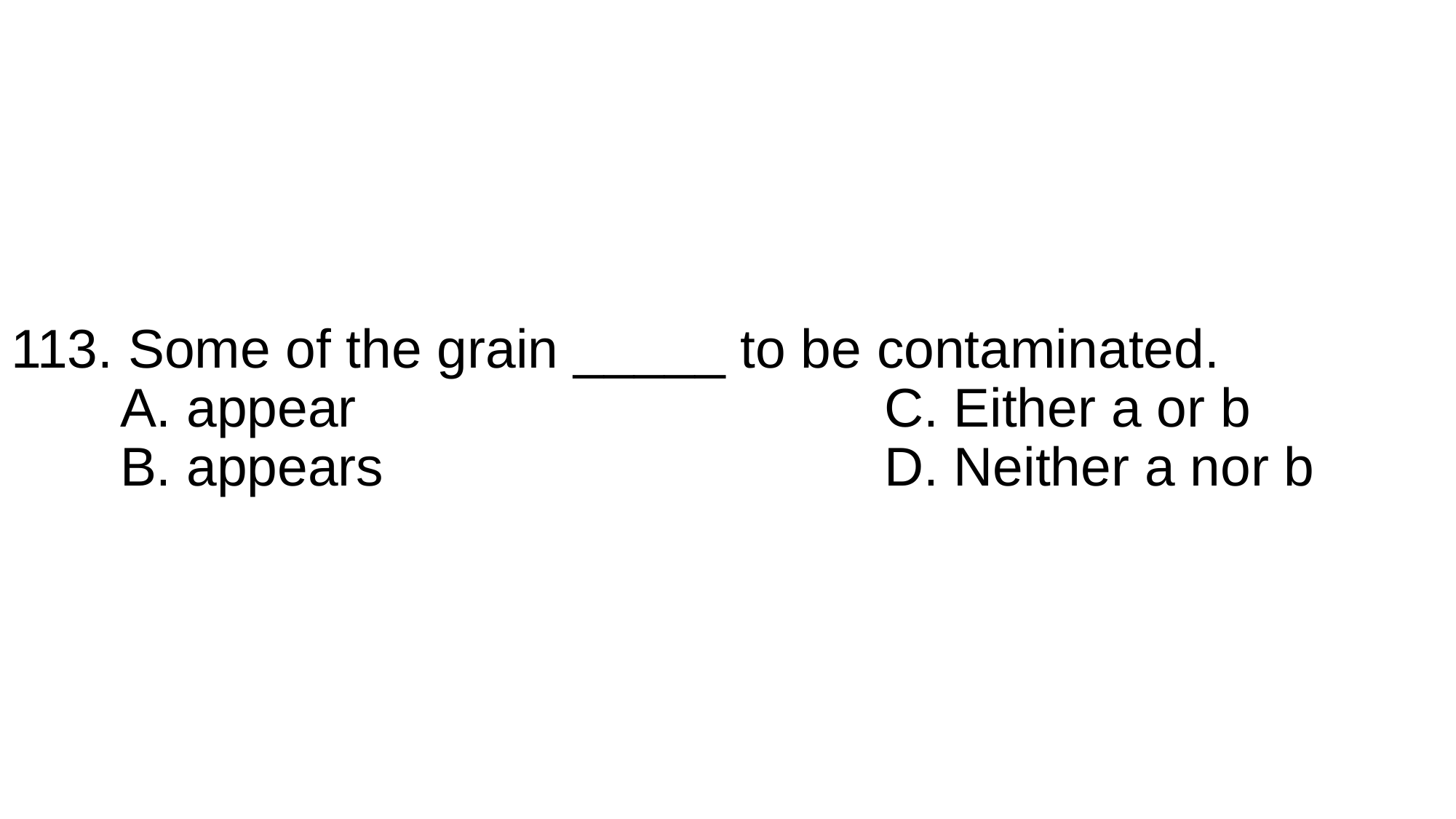

# 113. Some of the grain _____ to be contaminated. A. appear					C. Either a or b B. appears					D. Neither a nor b